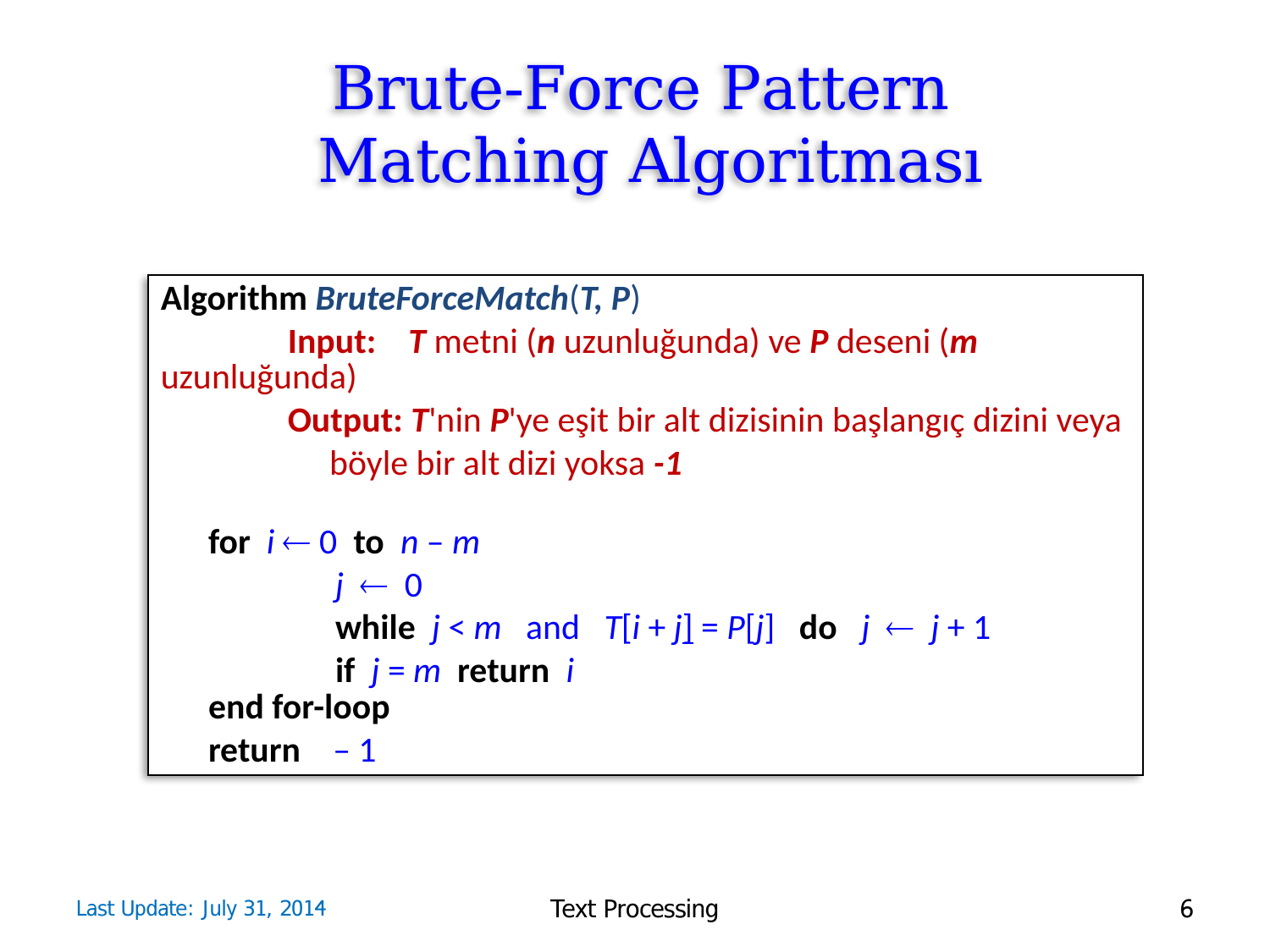

# Brute-Force Pattern Matching Algoritması
Algorithm BruteForceMatch(T, P)
	Input:    T metni (n uzunluğunda) ve P deseni (m uzunluğunda)
	Output: T'nin P'ye eşit bir alt dizisinin başlangıç dizini veya
                     böyle bir alt dizi yoksa -1
for  i ← 0  to  n – m
	j  ←  0
	while  j < m   and   T[i + j] = P[j]   do   j  ←  j + 1
	if  j = m  return  i
end for-loop
return    – 1
Last Update: July 31, 2014
Text Processing
6